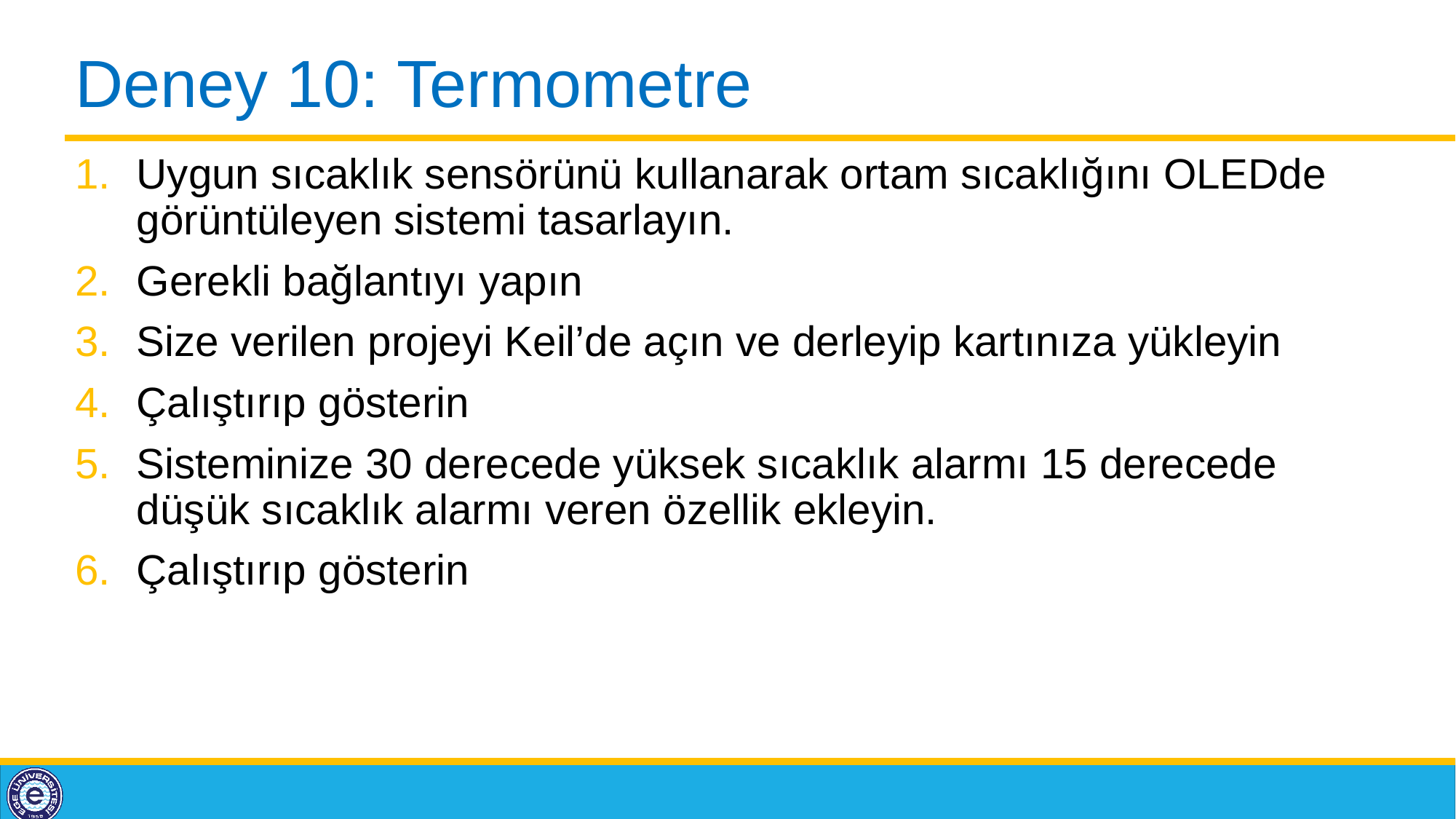

# Deney 10: Termometre
Uygun sıcaklık sensörünü kullanarak ortam sıcaklığını OLEDde görüntüleyen sistemi tasarlayın.
Gerekli bağlantıyı yapın
Size verilen projeyi Keil’de açın ve derleyip kartınıza yükleyin
Çalıştırıp gösterin
Sisteminize 30 derecede yüksek sıcaklık alarmı 15 derecede düşük sıcaklık alarmı veren özellik ekleyin.
Çalıştırıp gösterin